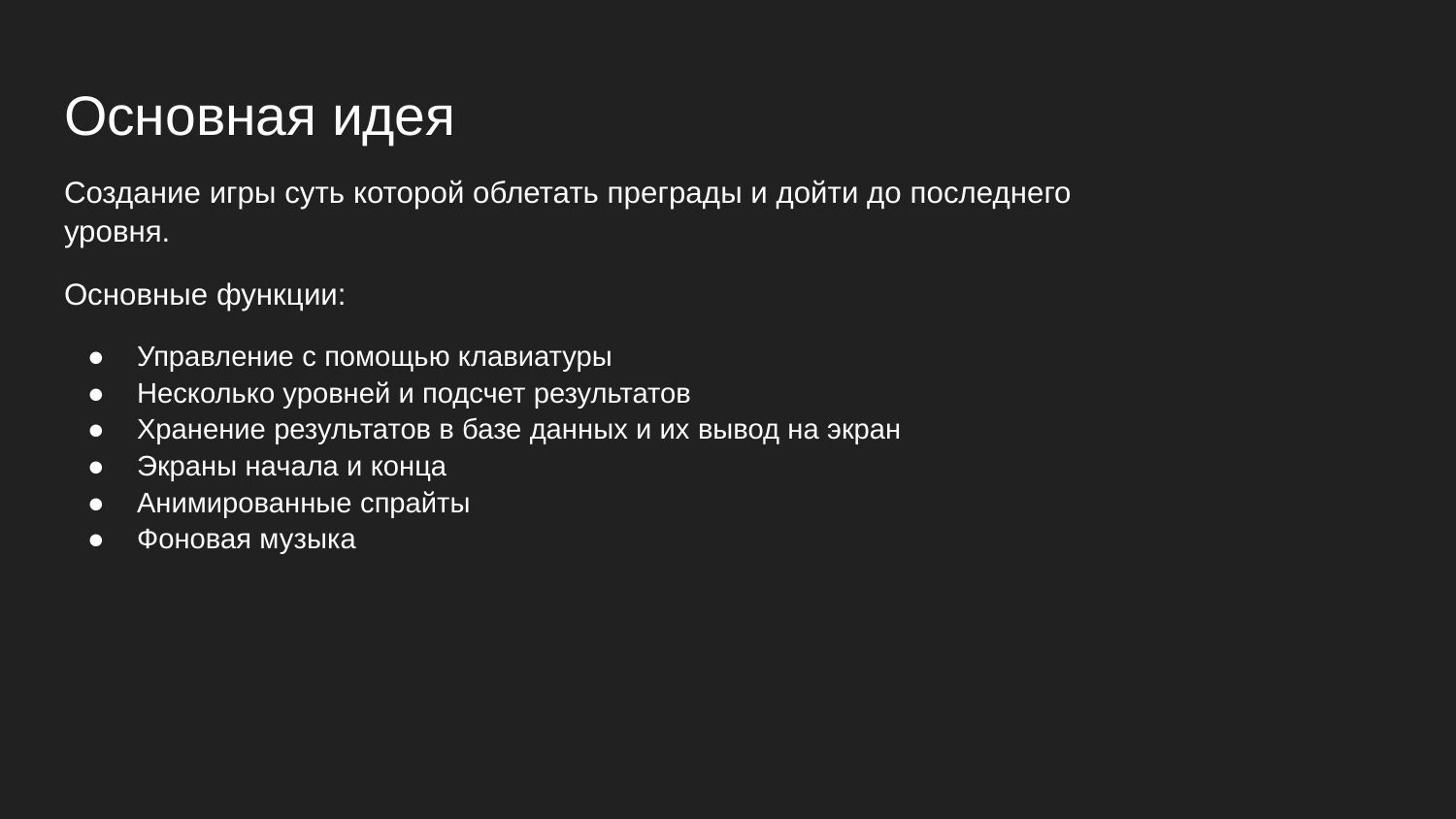

# Основная идея
Создание игры суть которой облетать преграды и дойти до последнего уровня.
Основные функции:
Управление с помощью клавиатуры
Несколько уровней и подсчет результатов
Хранение результатов в базе данных и их вывод на экран
Экраны начала и конца
Анимированные спрайты
Фоновая музыка